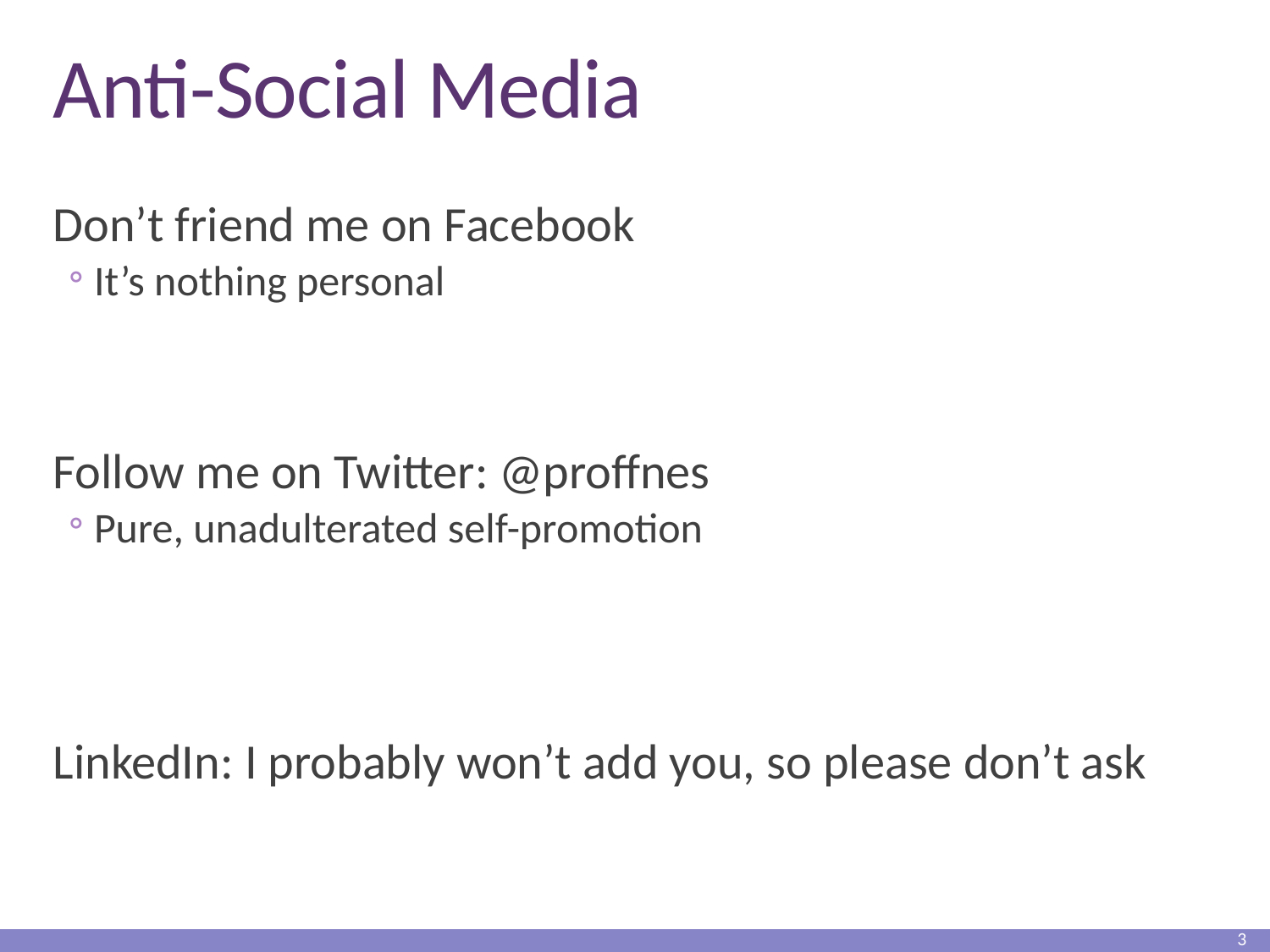

# Anti-Social Media
Don’t friend me on Facebook
It’s nothing personal

Follow me on Twitter: @proffnes
Pure, unadulterated self-promotion

LinkedIn: I probably won’t add you, so please don’t ask
3